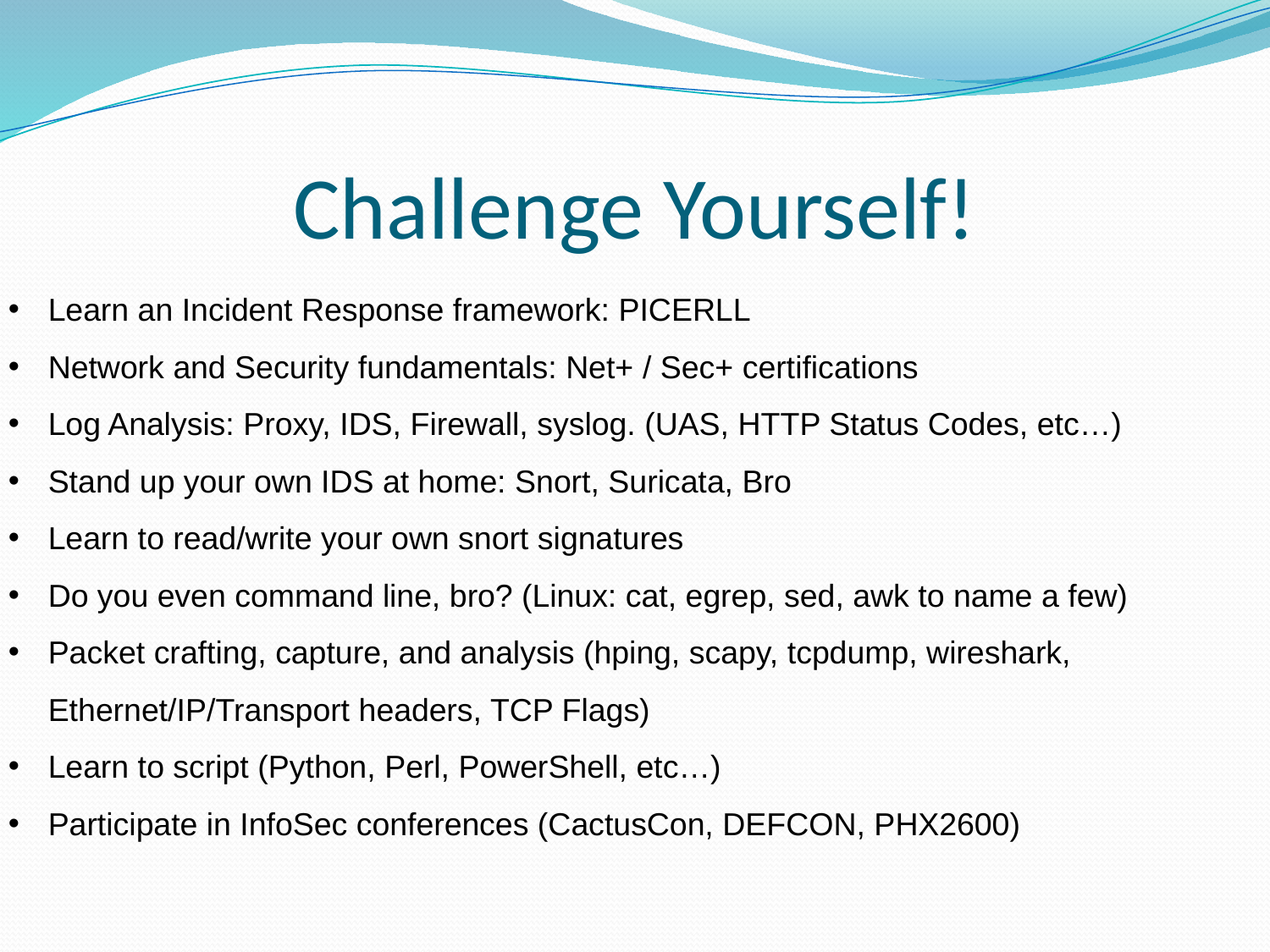

# Challenge Yourself!
Learn an Incident Response framework: PICERLL
Network and Security fundamentals: Net+ / Sec+ certifications
Log Analysis: Proxy, IDS, Firewall, syslog. (UAS, HTTP Status Codes, etc…)
Stand up your own IDS at home: Snort, Suricata, Bro
Learn to read/write your own snort signatures
Do you even command line, bro? (Linux: cat, egrep, sed, awk to name a few)
Packet crafting, capture, and analysis (hping, scapy, tcpdump, wireshark, Ethernet/IP/Transport headers, TCP Flags)
Learn to script (Python, Perl, PowerShell, etc…)
Participate in InfoSec conferences (CactusCon, DEFCON, PHX2600)